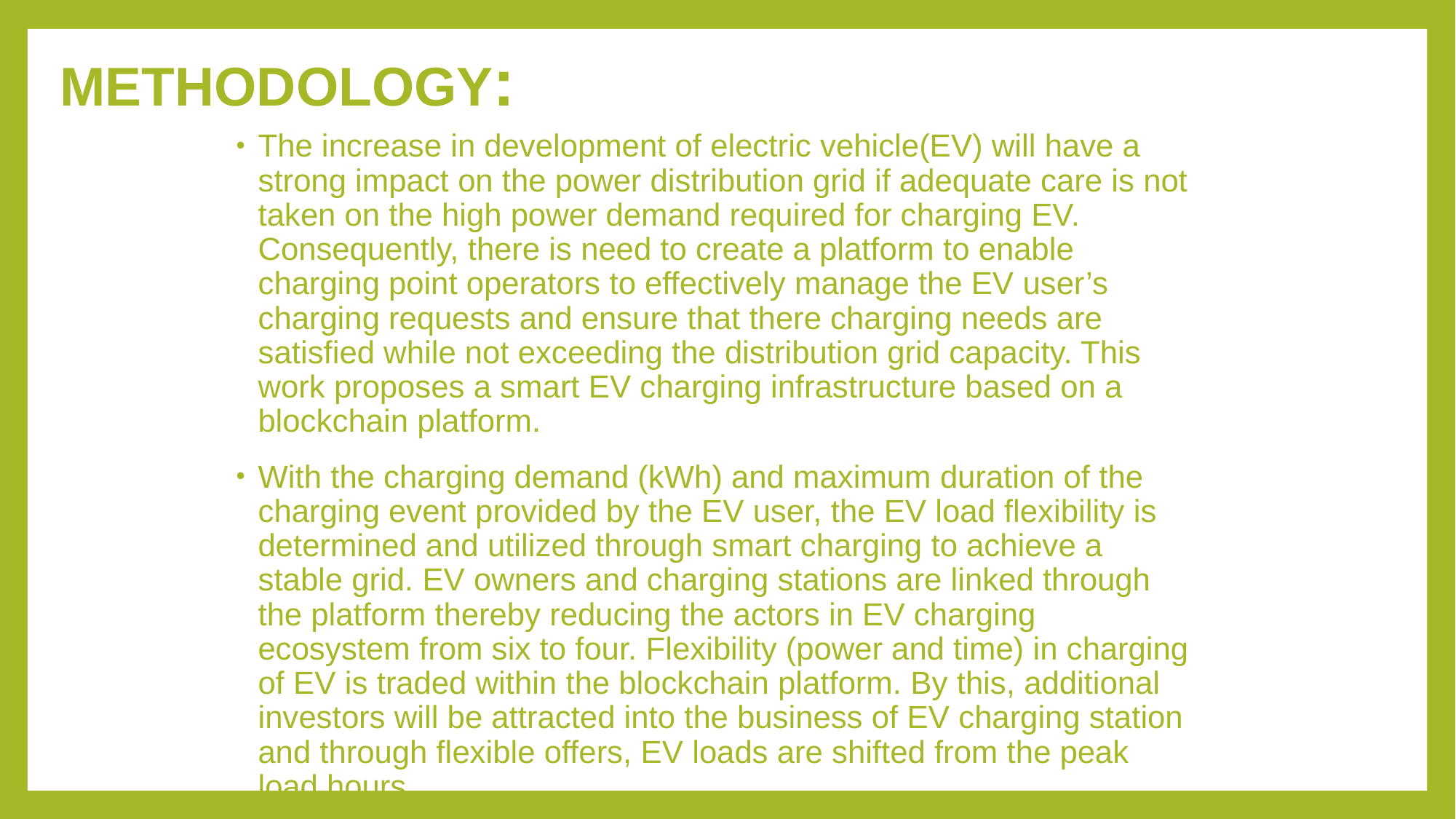

# METHODOLOGY:
The increase in development of electric vehicle(EV) will have a strong impact on the power distribution grid if adequate care is not taken on the high power demand required for charging EV. Consequently, there is need to create a platform to enable charging point operators to effectively manage the EV user’s charging requests and ensure that there charging needs are satisfied while not exceeding the distribution grid capacity. This work proposes a smart EV charging infrastructure based on a blockchain platform.
With the charging demand (kWh) and maximum duration of the charging event provided by the EV user, the EV load flexibility is determined and utilized through smart charging to achieve a stable grid. EV owners and charging stations are linked through the platform thereby reducing the actors in EV charging ecosystem from six to four. Flexibility (power and time) in charging of EV is traded within the blockchain platform. By this, additional investors will be attracted into the business of EV charging station and through flexible offers, EV loads are shifted from the peak load hours.